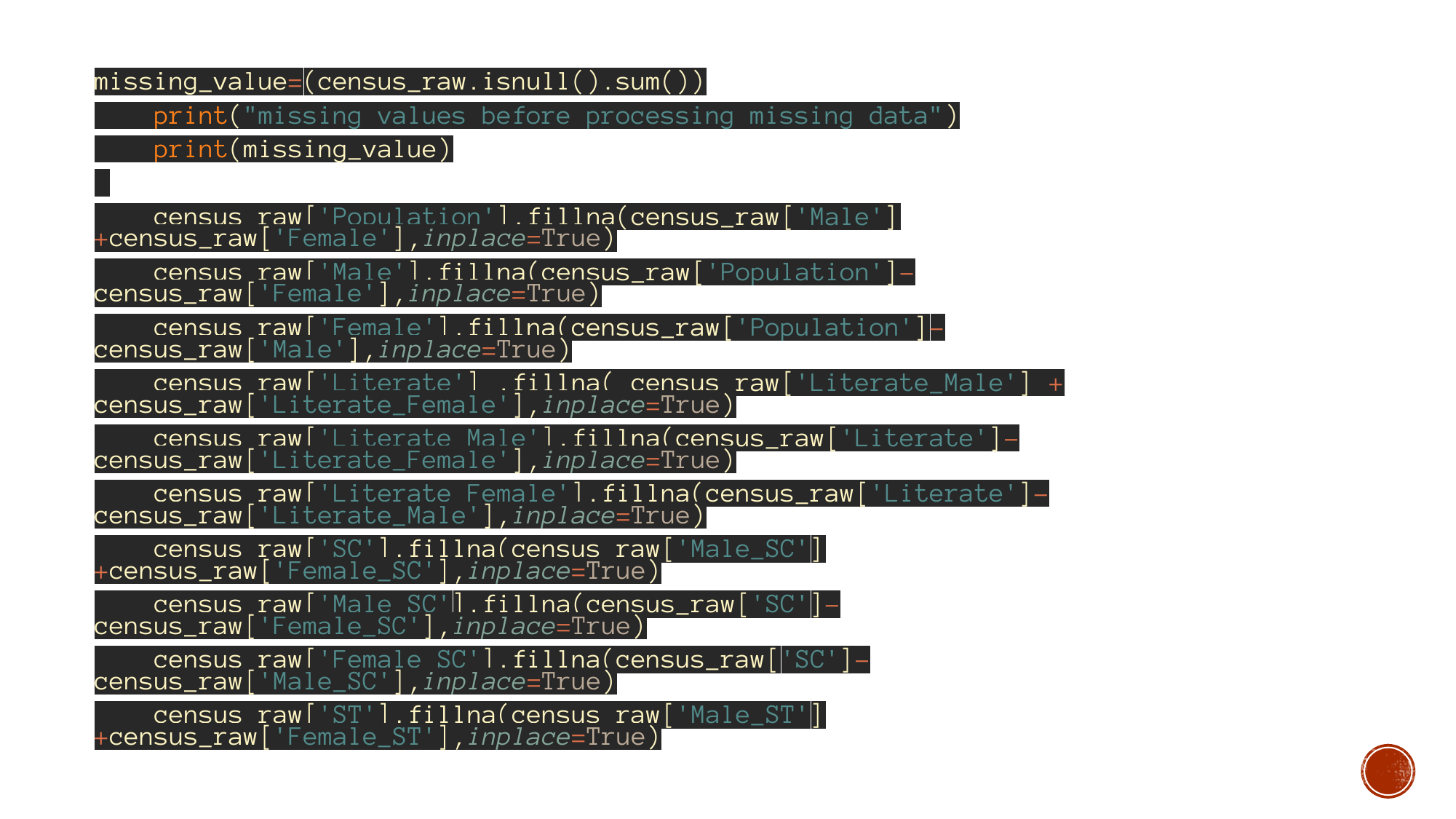

missing_value=(census_raw.isnull().sum())
    print("missing values before processing missing data")
    print(missing_value)

    census_raw['Population'].fillna(census_raw['Male']+census_raw['Female'],inplace=True)
    census_raw['Male'].fillna(census_raw['Population']-census_raw['Female'],inplace=True)
    census_raw['Female'].fillna(census_raw['Population']-census_raw['Male'],inplace=True)
    census_raw['Literate'] .fillna( census_raw['Literate_Male'] + census_raw['Literate_Female'],inplace=True)
    census_raw['Literate_Male'].fillna(census_raw['Literate']-census_raw['Literate_Female'],inplace=True)
    census_raw['Literate_Female'].fillna(census_raw['Literate']-census_raw['Literate_Male'],inplace=True)
    census_raw['SC'].fillna(census_raw['Male_SC']+census_raw['Female_SC'],inplace=True)
    census_raw['Male_SC'].fillna(census_raw['SC']-census_raw['Female_SC'],inplace=True)
    census_raw['Female_SC'].fillna(census_raw['SC']-census_raw['Male_SC'],inplace=True)
    census_raw['ST'].fillna(census_raw['Male_ST']+census_raw['Female_ST'],inplace=True)